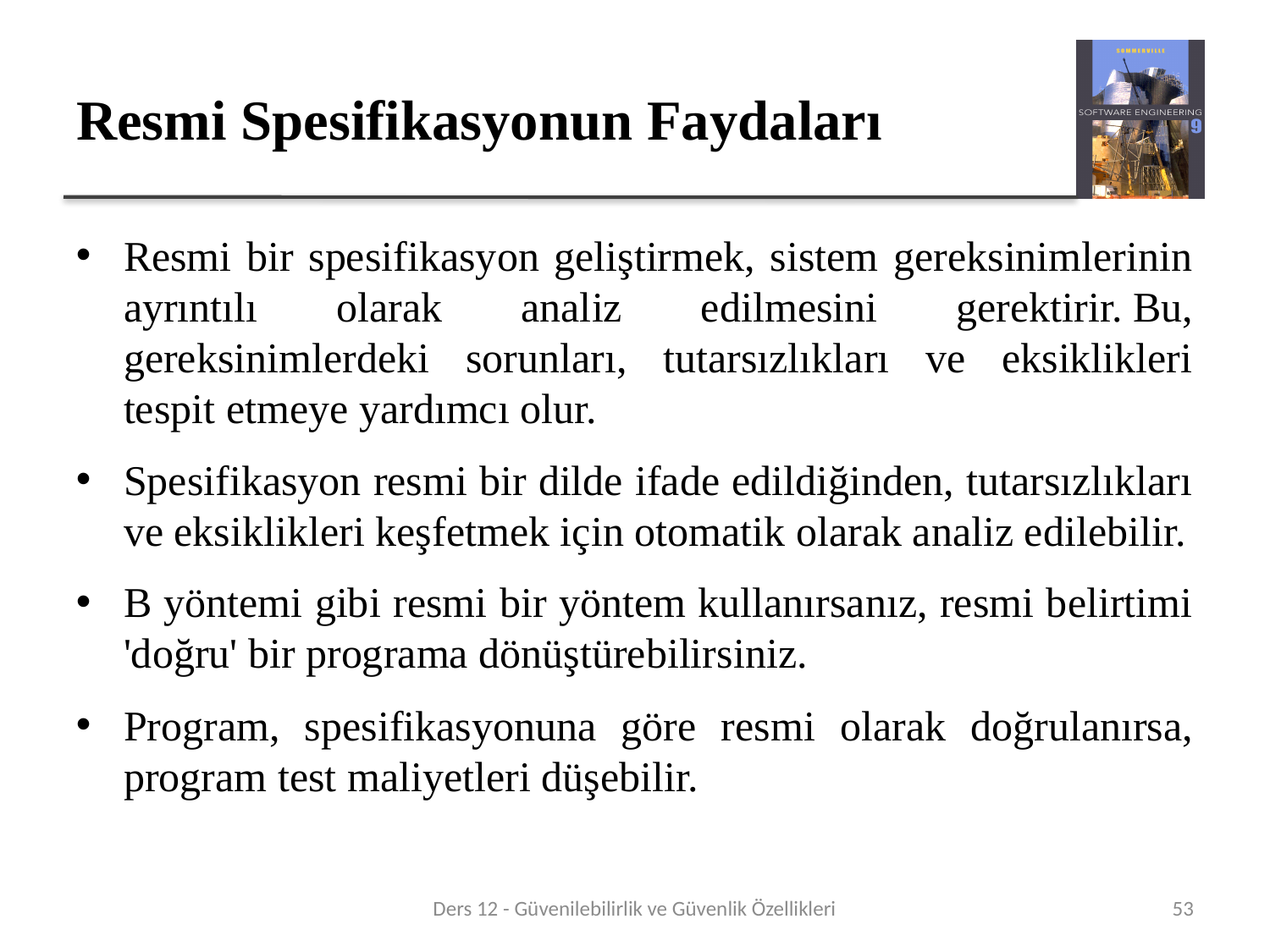

# Resmi Spesifikasyonun Faydaları
Resmi bir spesifikasyon geliştirmek, sistem gereksinimlerinin ayrıntılı olarak analiz edilmesini gerektirir. Bu, gereksinimlerdeki sorunları, tutarsızlıkları ve eksiklikleri tespit etmeye yardımcı olur.
Spesifikasyon resmi bir dilde ifade edildiğinden, tutarsızlıkları ve eksiklikleri keşfetmek için otomatik olarak analiz edilebilir.
B yöntemi gibi resmi bir yöntem kullanırsanız, resmi belirtimi 'doğru' bir programa dönüştürebilirsiniz.
Program, spesifikasyonuna göre resmi olarak doğrulanırsa, program test maliyetleri düşebilir.
Ders 12 - Güvenilebilirlik ve Güvenlik Özellikleri
53